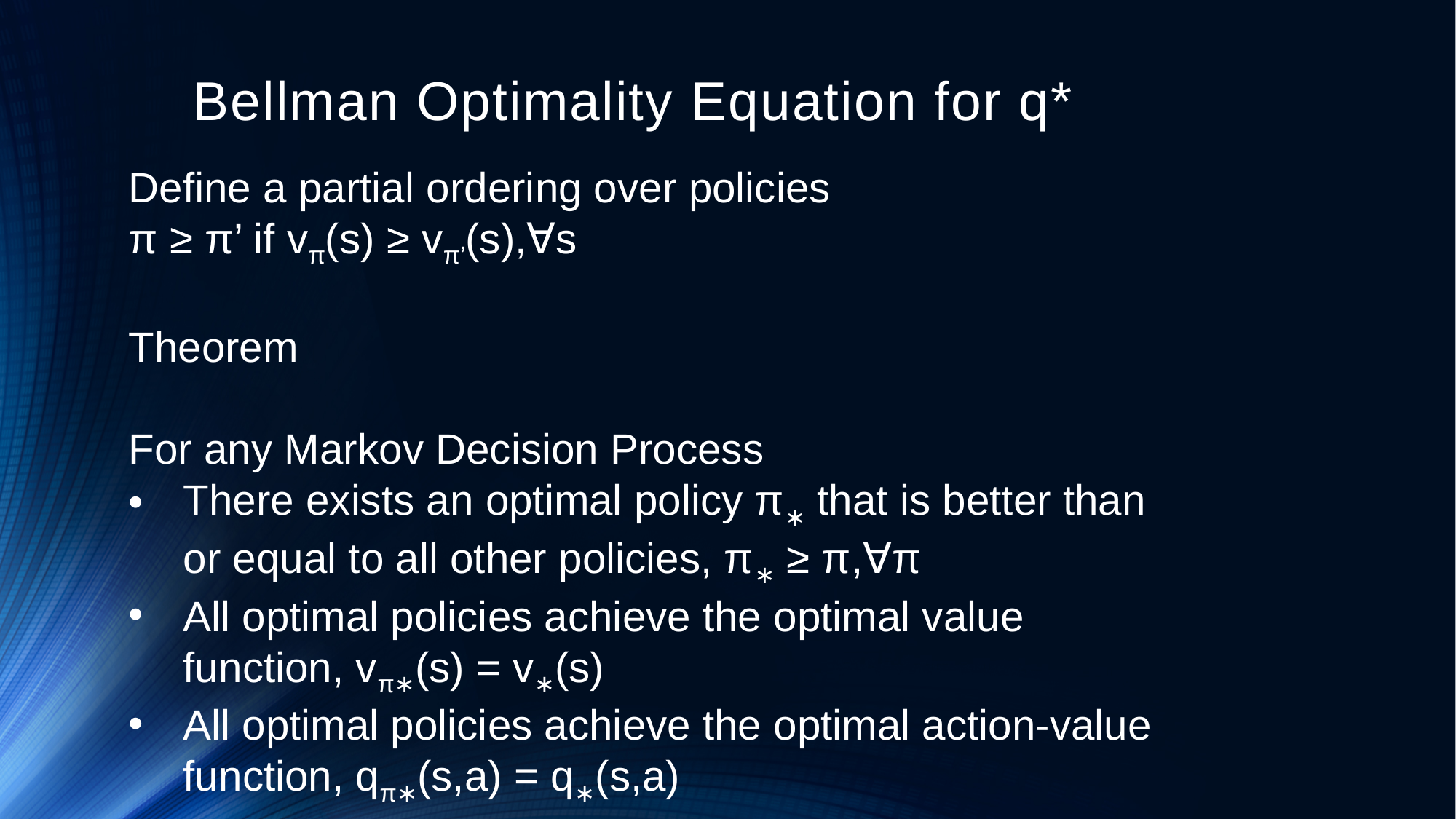

# Bellman Optimality Equation for q*
Deﬁne a partial ordering over policies
π ≥ π’ if vπ(s) ≥ vπ’(s),∀s

Theorem

For any Markov Decision Process
There exists an optimal policy π∗ that is better than or equal to all other policies, π∗ ≥ π,∀π
All optimal policies achieve the optimal value function, vπ∗(s) = v∗(s)
All optimal policies achieve the optimal action-value function, qπ∗(s,a) = q∗(s,a)